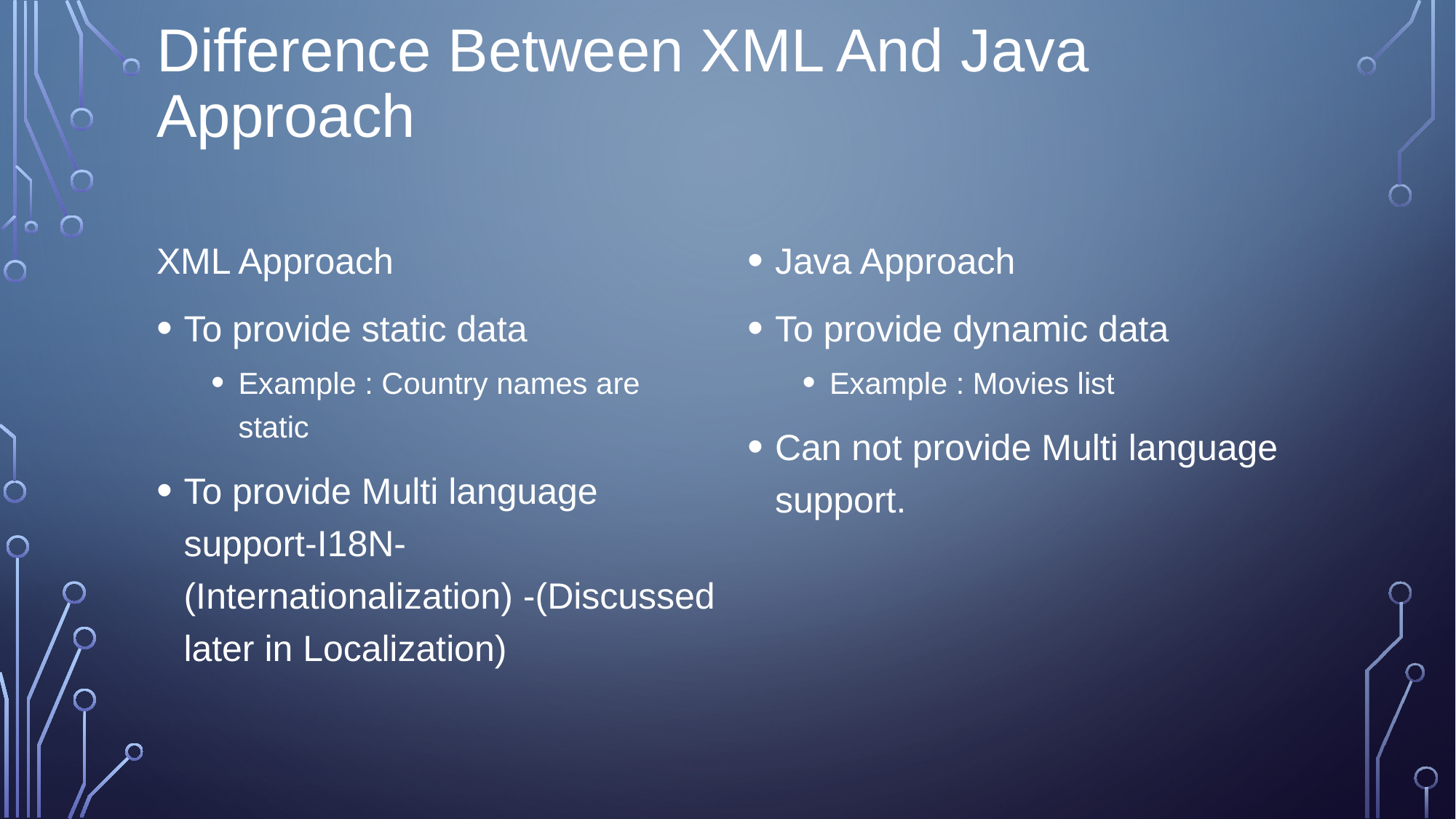

# Difference Between XML And Java Approach
XML Approach
To provide static data
Example : Country names are static
To provide Multi language support-I18N-(Internationalization) -(Discussed later in Localization)
Java Approach
To provide dynamic data
Example : Movies list
Can not provide Multi language support.